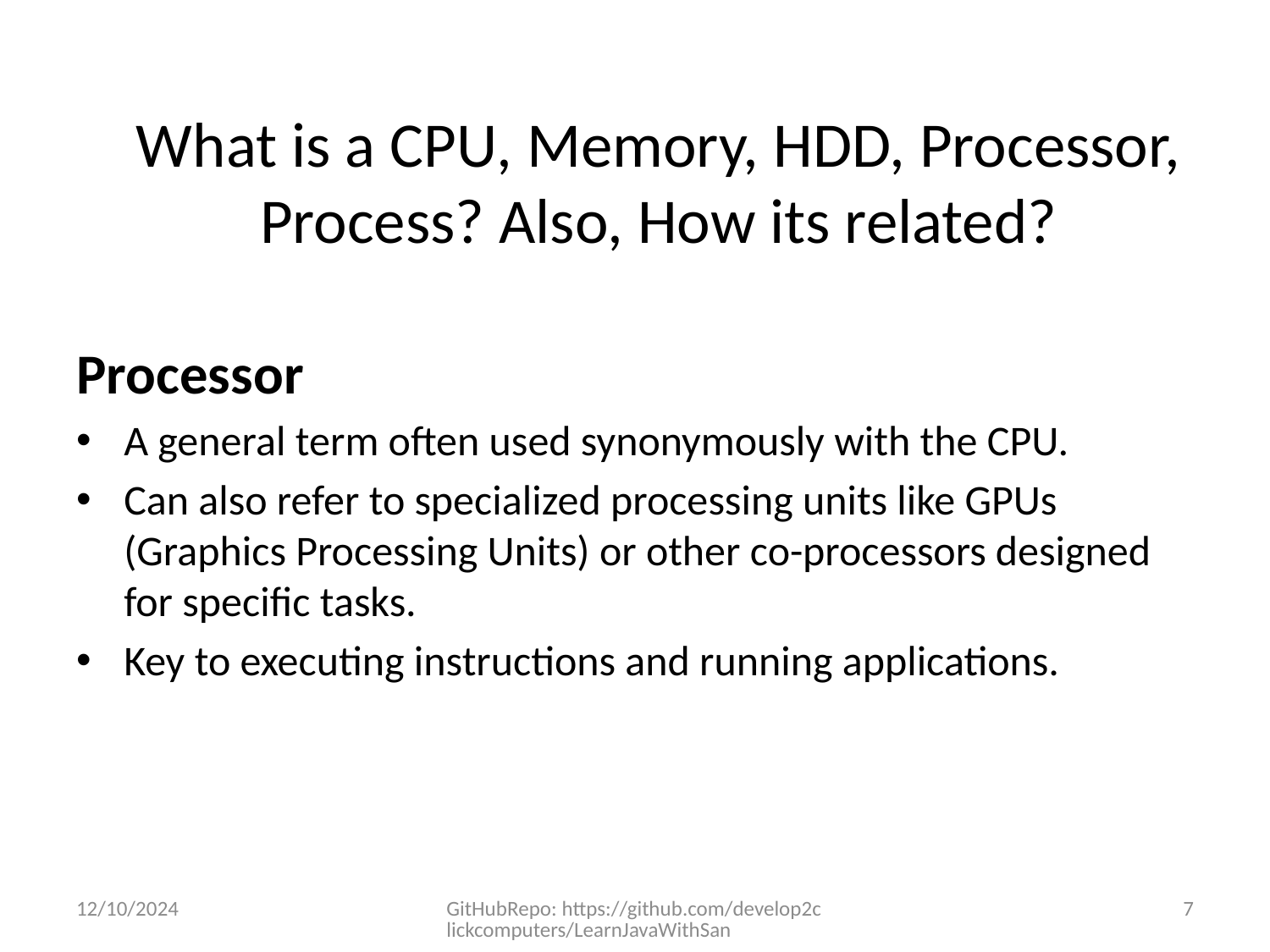

# What is a CPU, Memory, HDD, Processor, Process? Also, How its related?

Processor
A general term often used synonymously with the CPU.
Can also refer to specialized processing units like GPUs (Graphics Processing Units) or other co-processors designed for specific tasks.
Key to executing instructions and running applications.

12/10/2024
GitHubRepo: https://github.com/develop2clickcomputers/LearnJavaWithSan
7